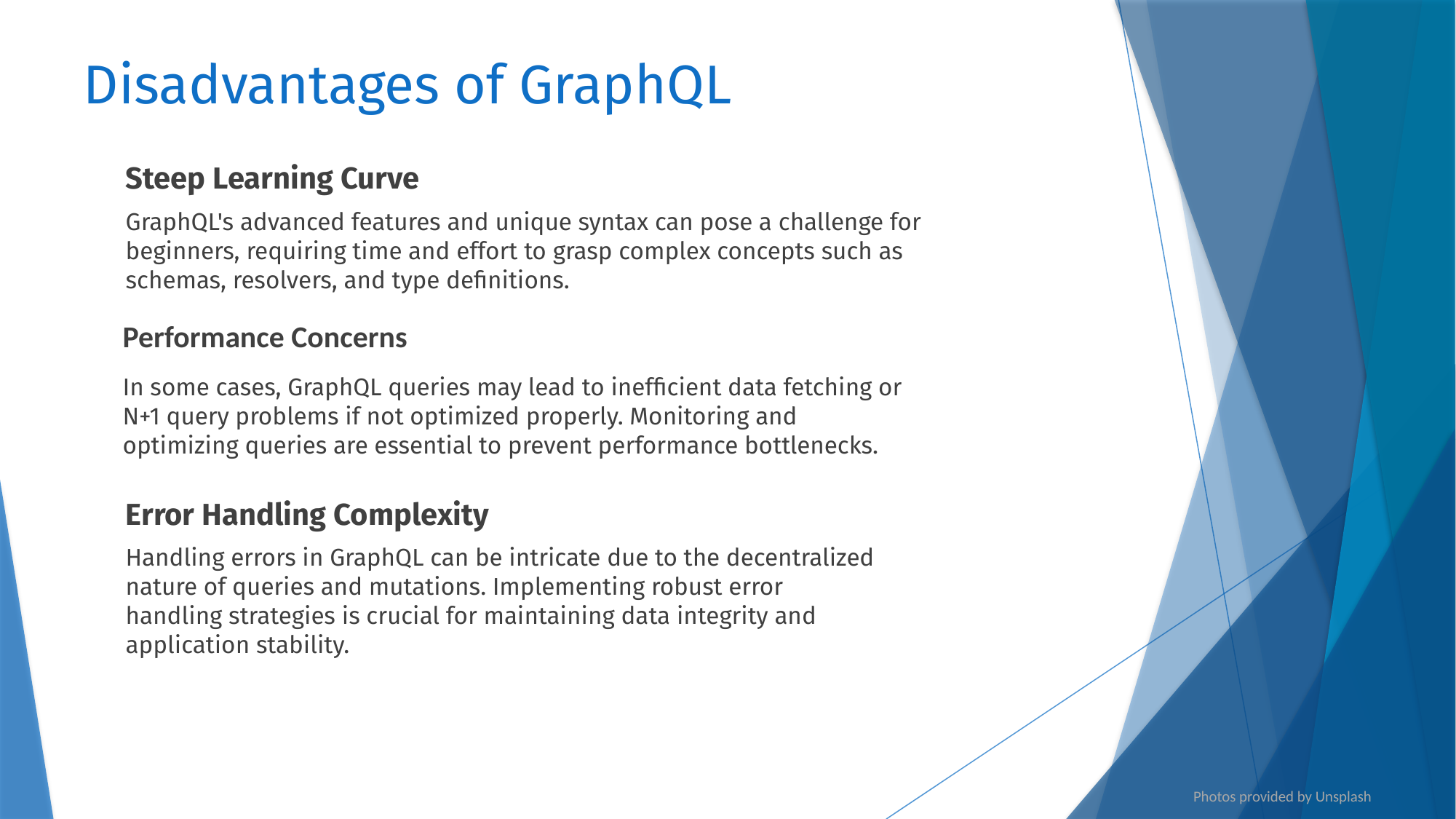

# Disadvantages of GraphQL
Steep Learning Curve
GraphQL's advanced features and unique syntax can pose a challenge for beginners, requiring time and effort to grasp complex concepts such as schemas, resolvers, and type definitions.
Performance Concerns
In some cases, GraphQL queries may lead to inefficient data fetching or N+1 query problems if not optimized properly. Monitoring and optimizing queries are essential to prevent performance bottlenecks.
Error Handling Complexity
Handling errors in GraphQL can be intricate due to the decentralized nature of queries and mutations. Implementing robust error handling strategies is crucial for maintaining data integrity and application stability.
Photos provided by Unsplash